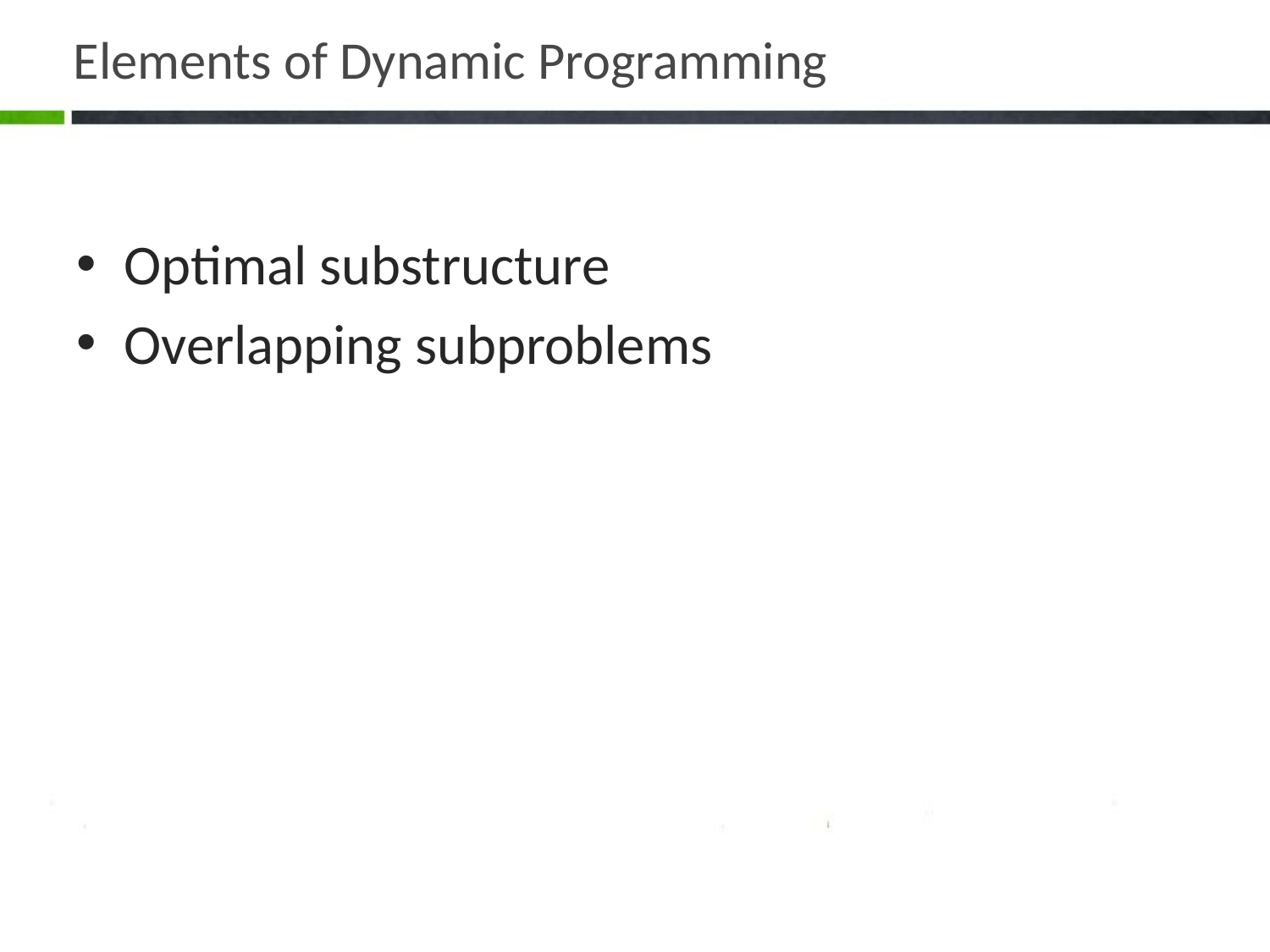

# Elements of Dynamic Programming
Optimal substructure
Overlapping subproblems